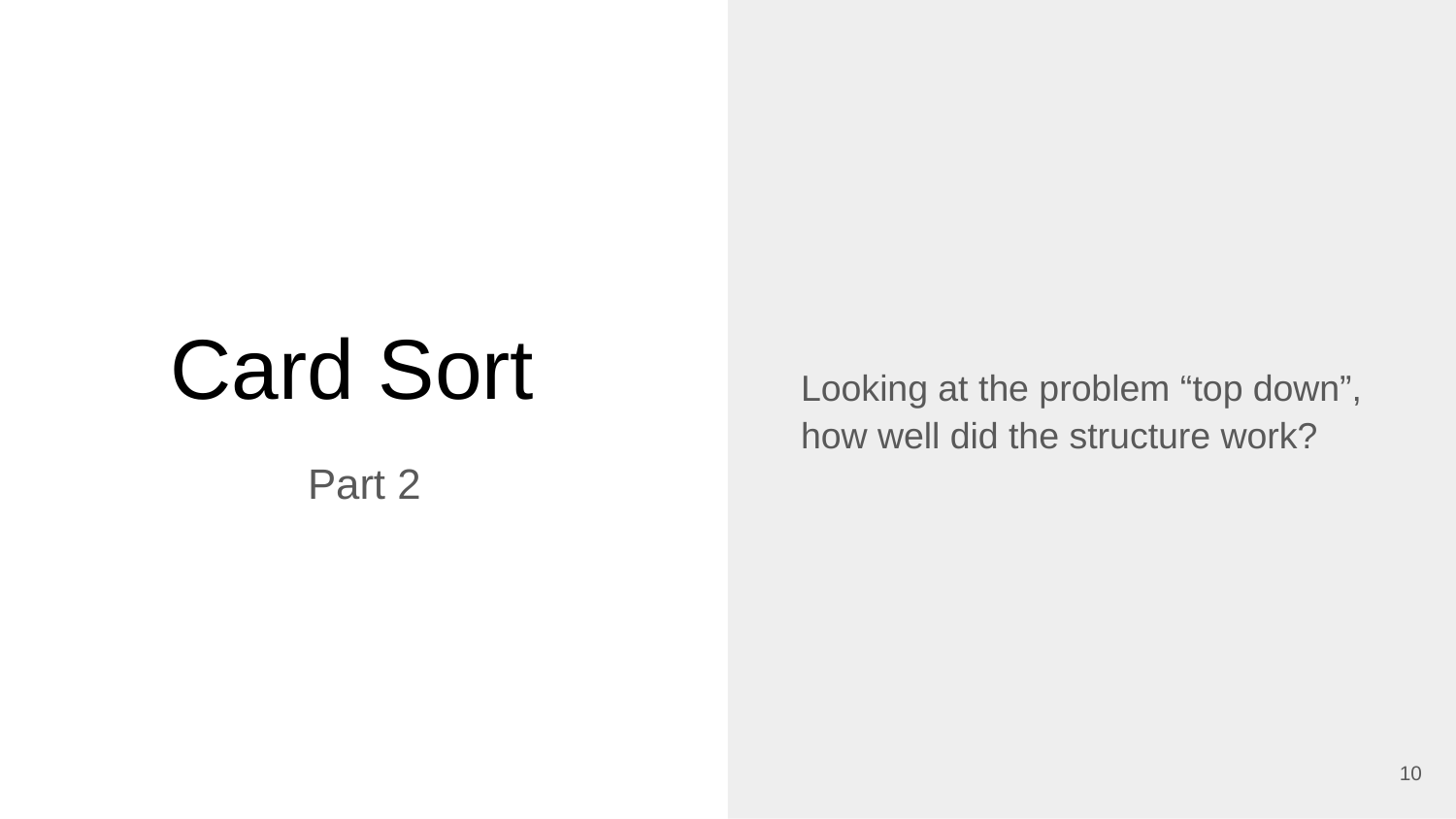

Looking at the problem “top down”, how well did the structure work?
# Card Sort
Part 2
10